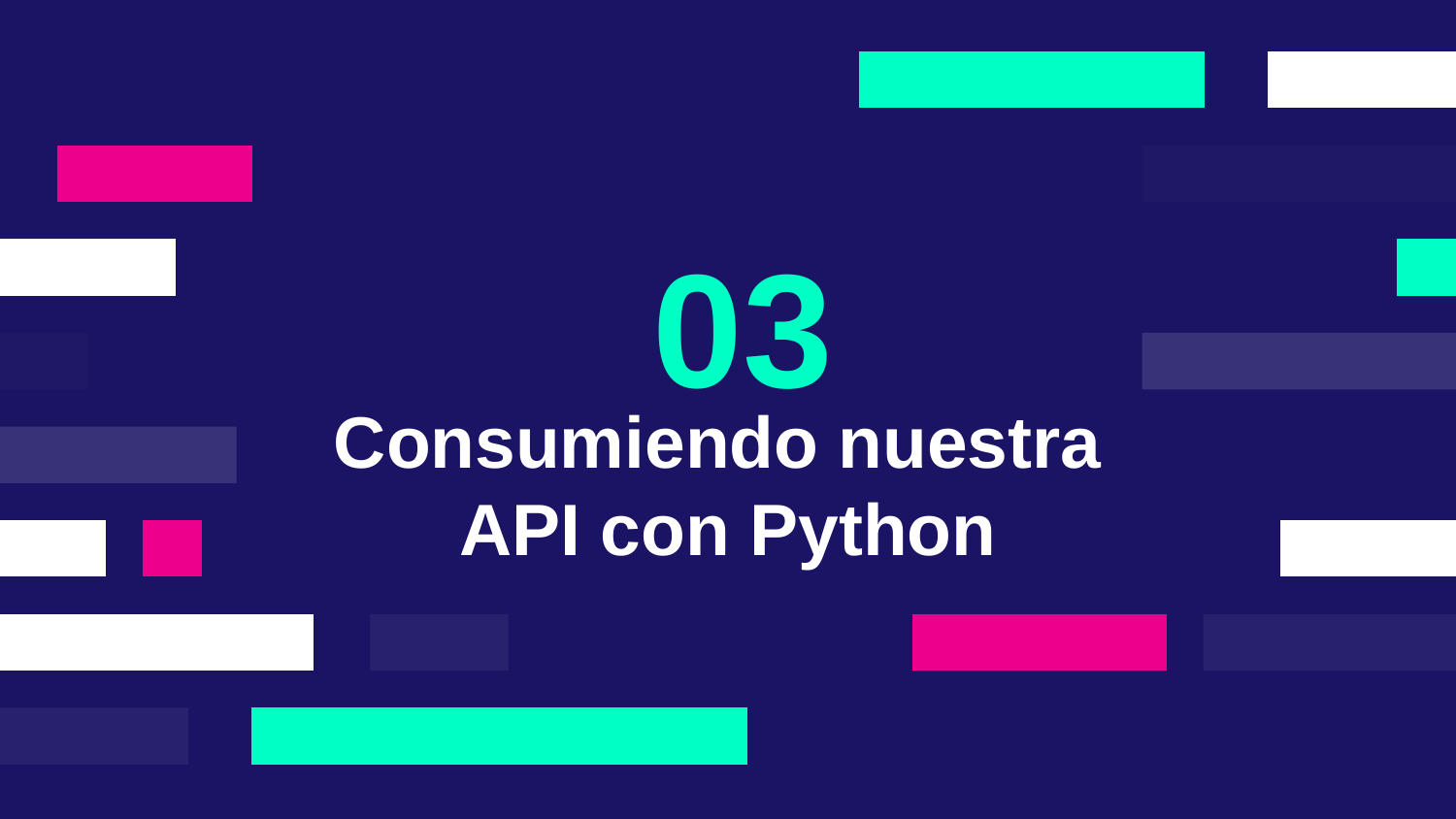

03
# Consumiendo nuestra API con Python